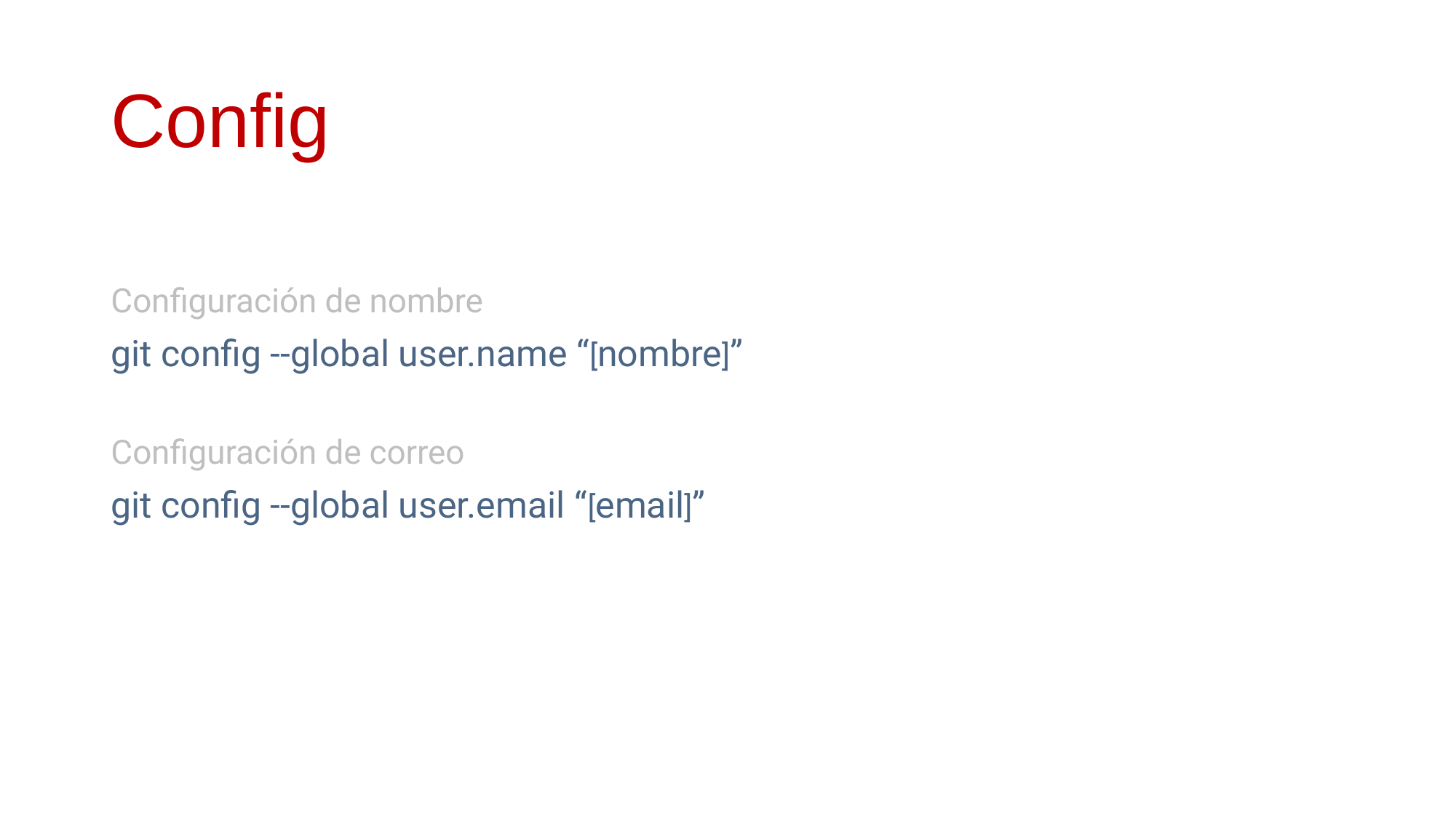

# Config
Configuración de nombre
git config --global user.name “[nombre]”
Configuración de correo
git config --global user.email “[email]”